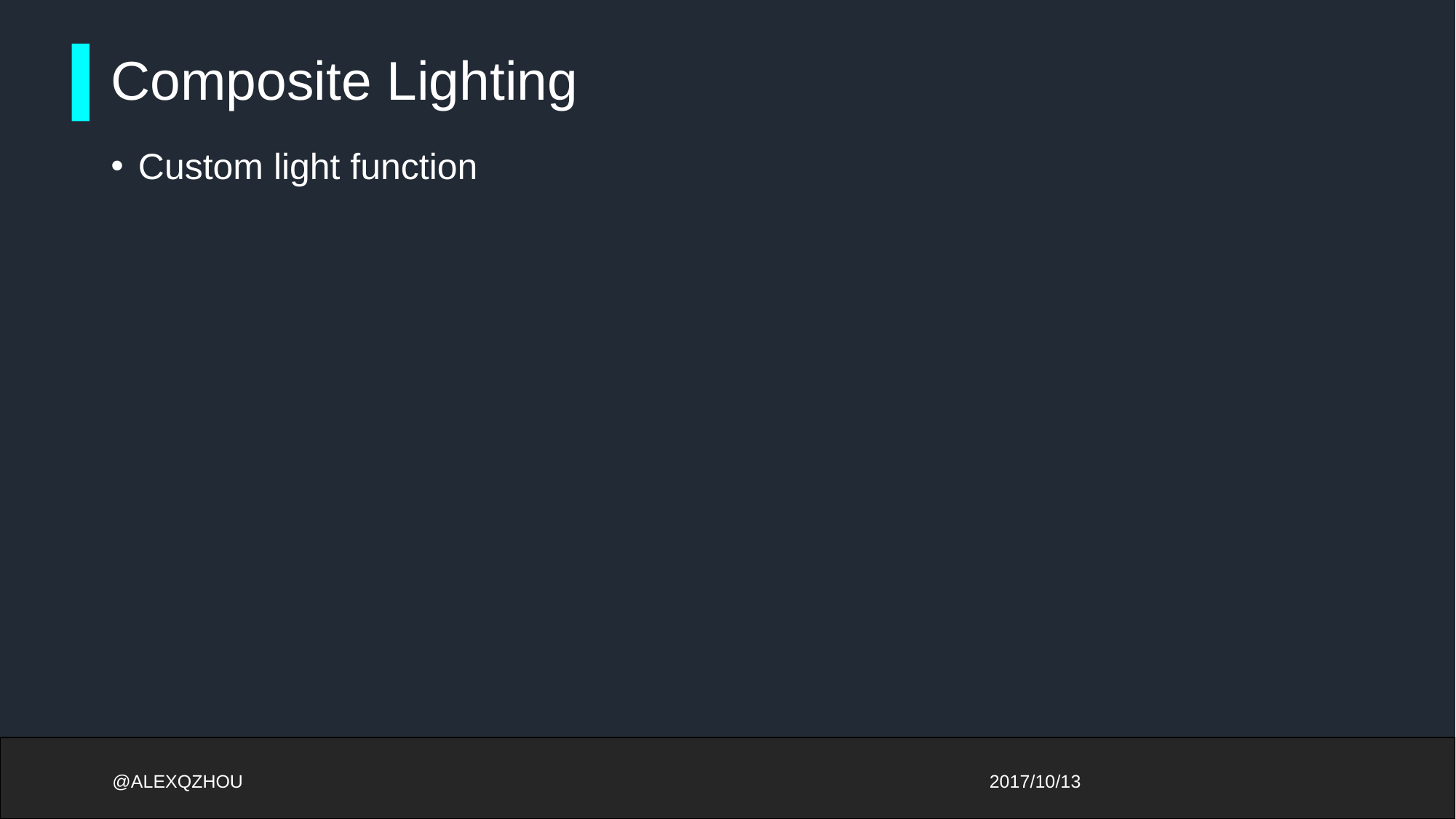

# Composite Lighting
Custom light function
@ALEXQZHOU
2017/10/13